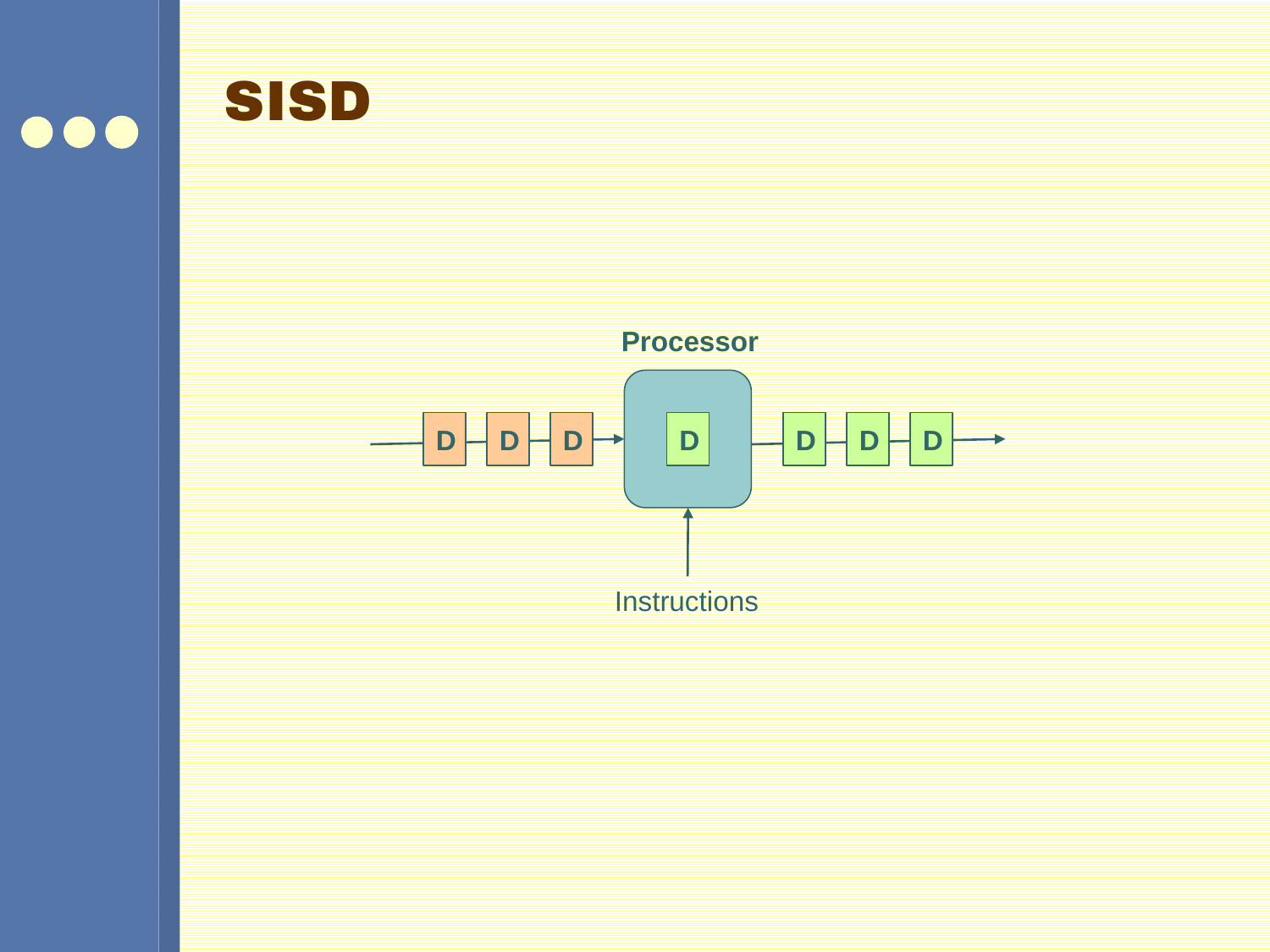

# SISD
Processor

D
D
D
D
D
D
D
Instructions